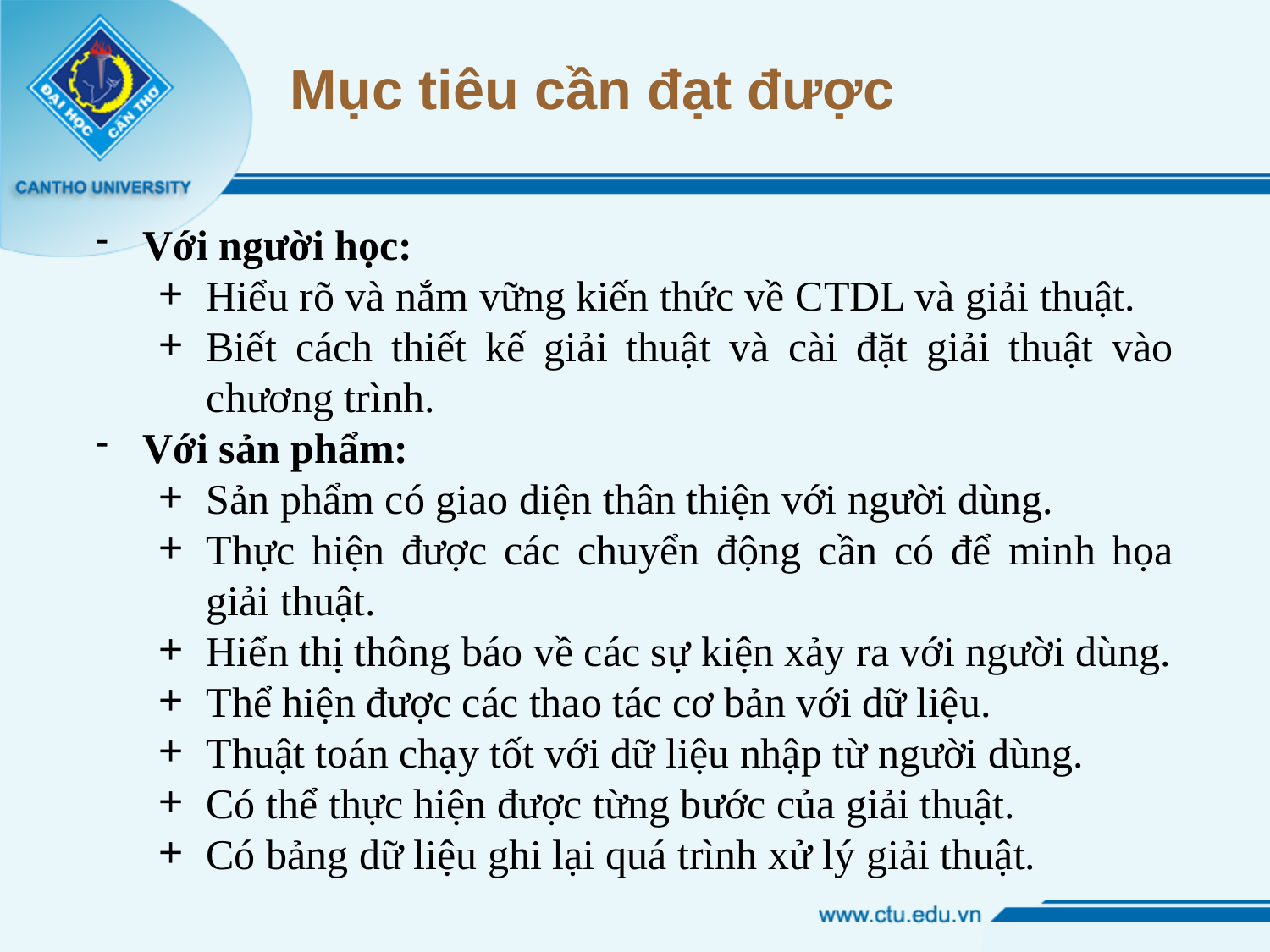

# Mục tiêu cần đạt được
Với người học:
Hiểu rõ và nắm vững kiến thức về CTDL và giải thuật.
Biết cách thiết kế giải thuật và cài đặt giải thuật vào chương trình.
Với sản phẩm:
Sản phẩm có giao diện thân thiện với người dùng.
Thực hiện được các chuyển động cần có để minh họa giải thuật.
Hiển thị thông báo về các sự kiện xảy ra với người dùng.
Thể hiện được các thao tác cơ bản với dữ liệu.
Thuật toán chạy tốt với dữ liệu nhập từ người dùng.
Có thể thực hiện được từng bước của giải thuật.
Có bảng dữ liệu ghi lại quá trình xử lý giải thuật.
5